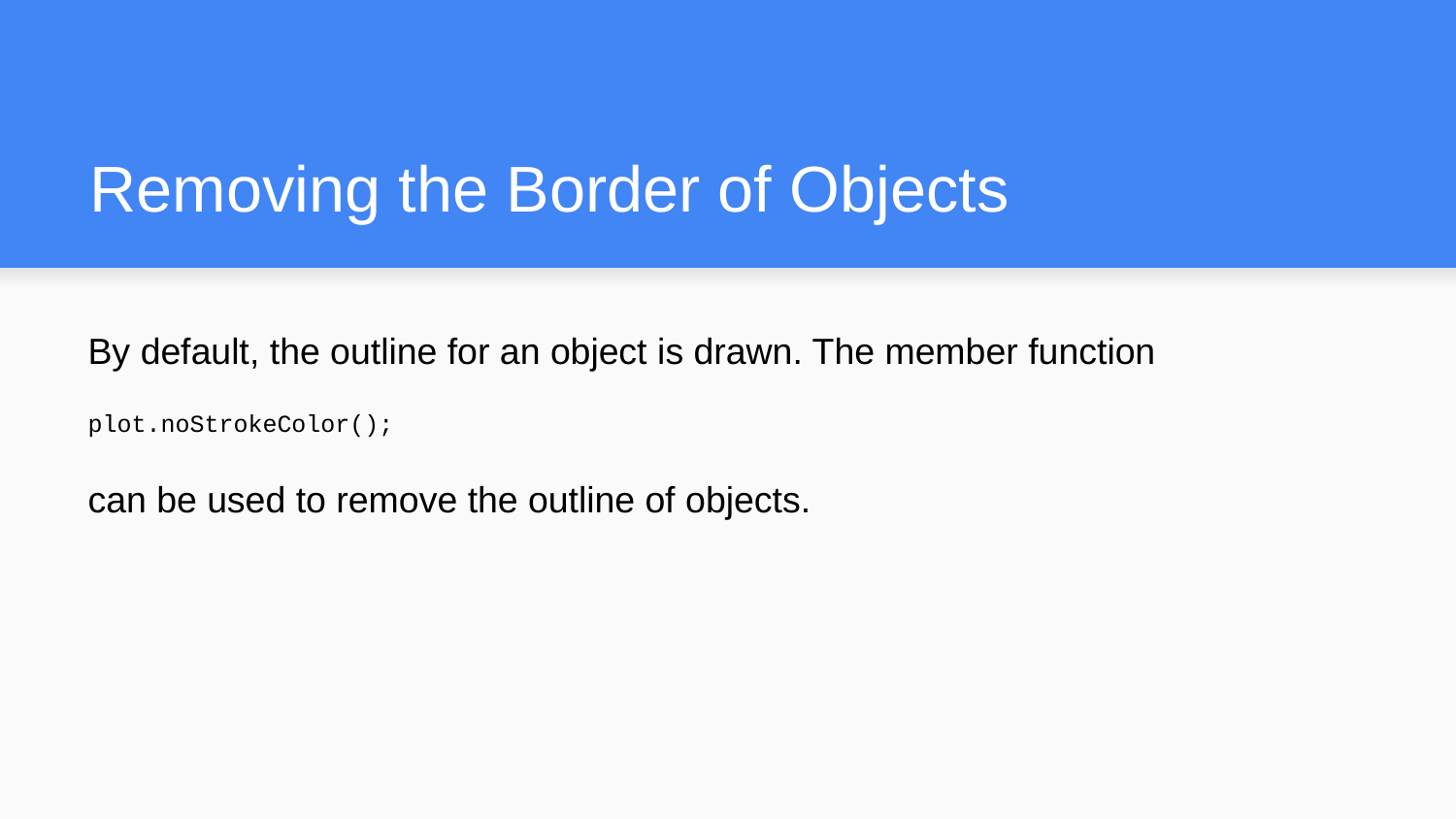

# Removing the Border of Objects
By default, the outline for an object is drawn. The member function
plot.noStrokeColor();
can be used to remove the outline of objects.